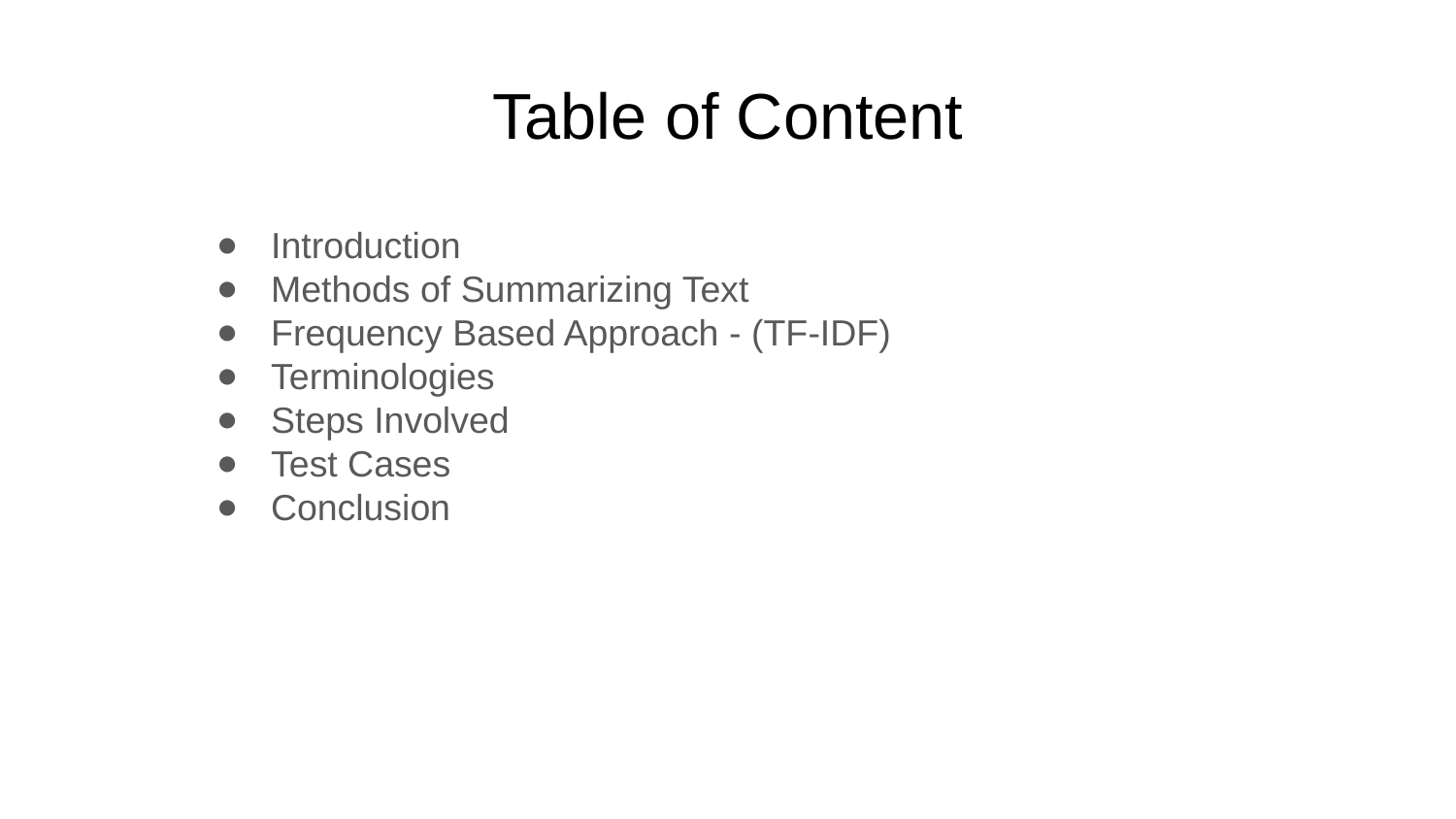

# Table of Content
Introduction
Methods of Summarizing Text
Frequency Based Approach - (TF-IDF)
Terminologies
Steps Involved
Test Cases
Conclusion